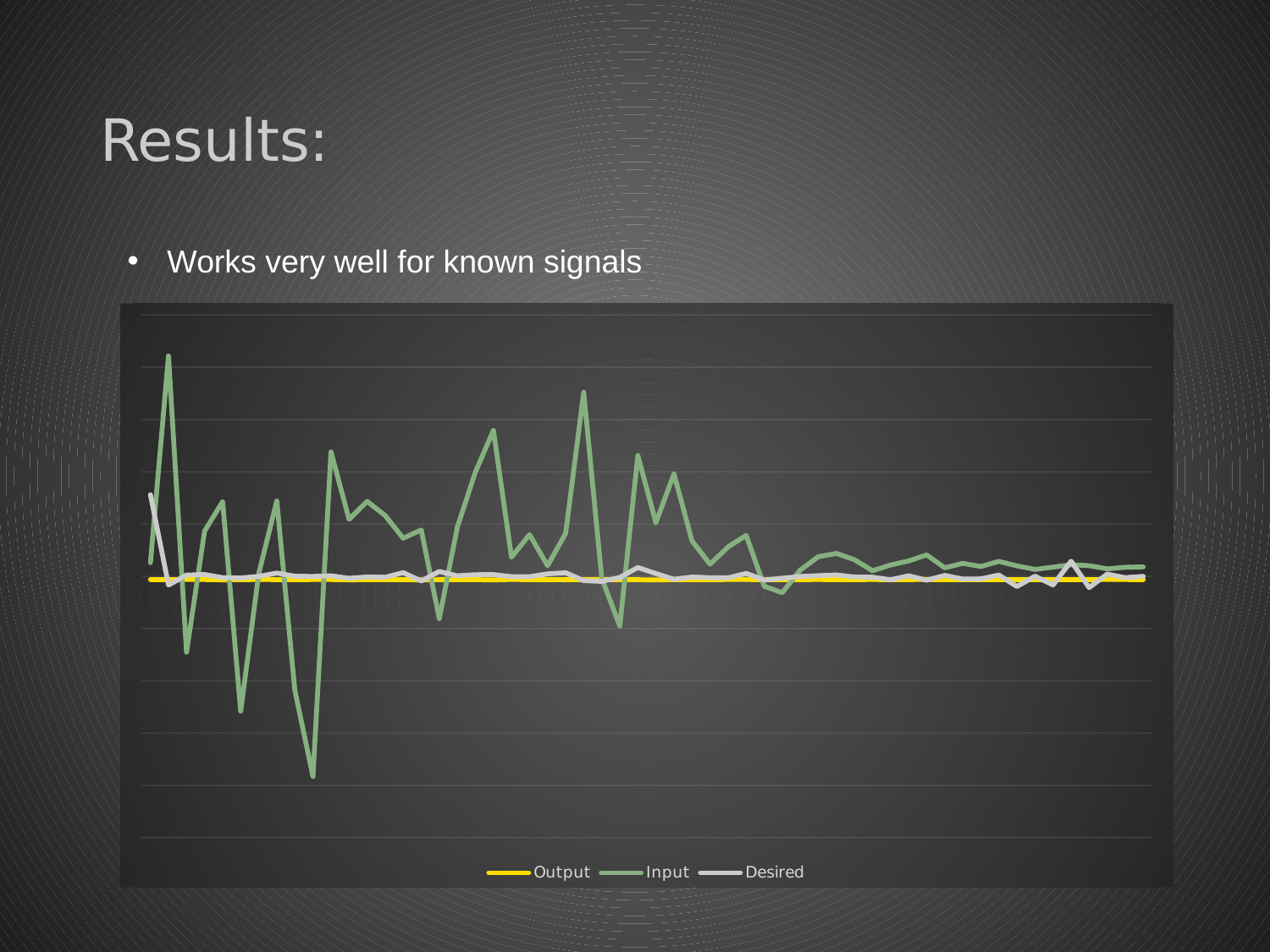

# Results:
Works very well for known signals

### Chart

| Category | Output | Input | Desired |
|---|---|---|---|